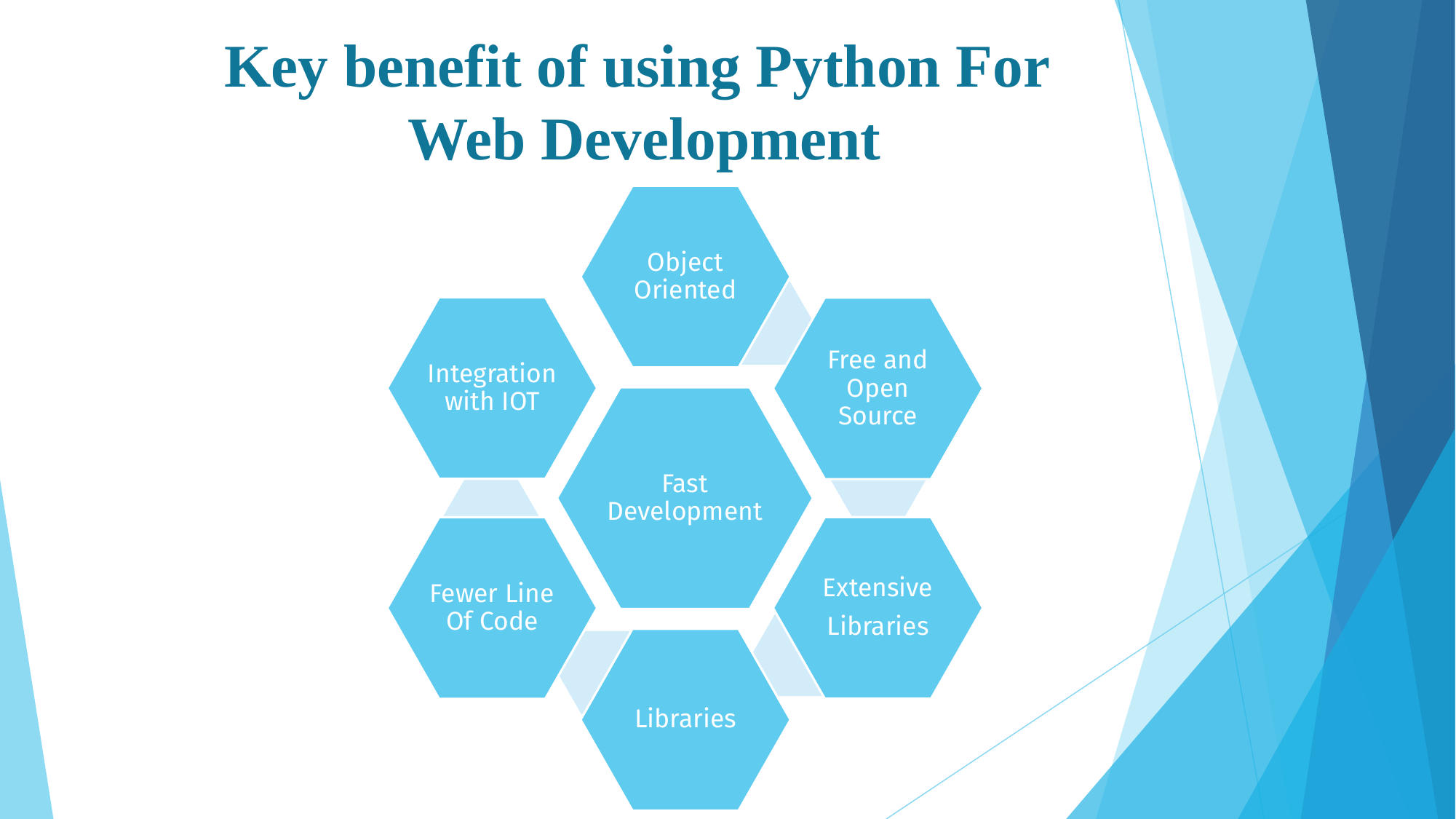

# Key benefit of using Python For Web Development
Object Oriented

Integration with IOT
Free and Open Source
Fast Development

Extensive
Libraries
Fewer Line Of Code

Libraries